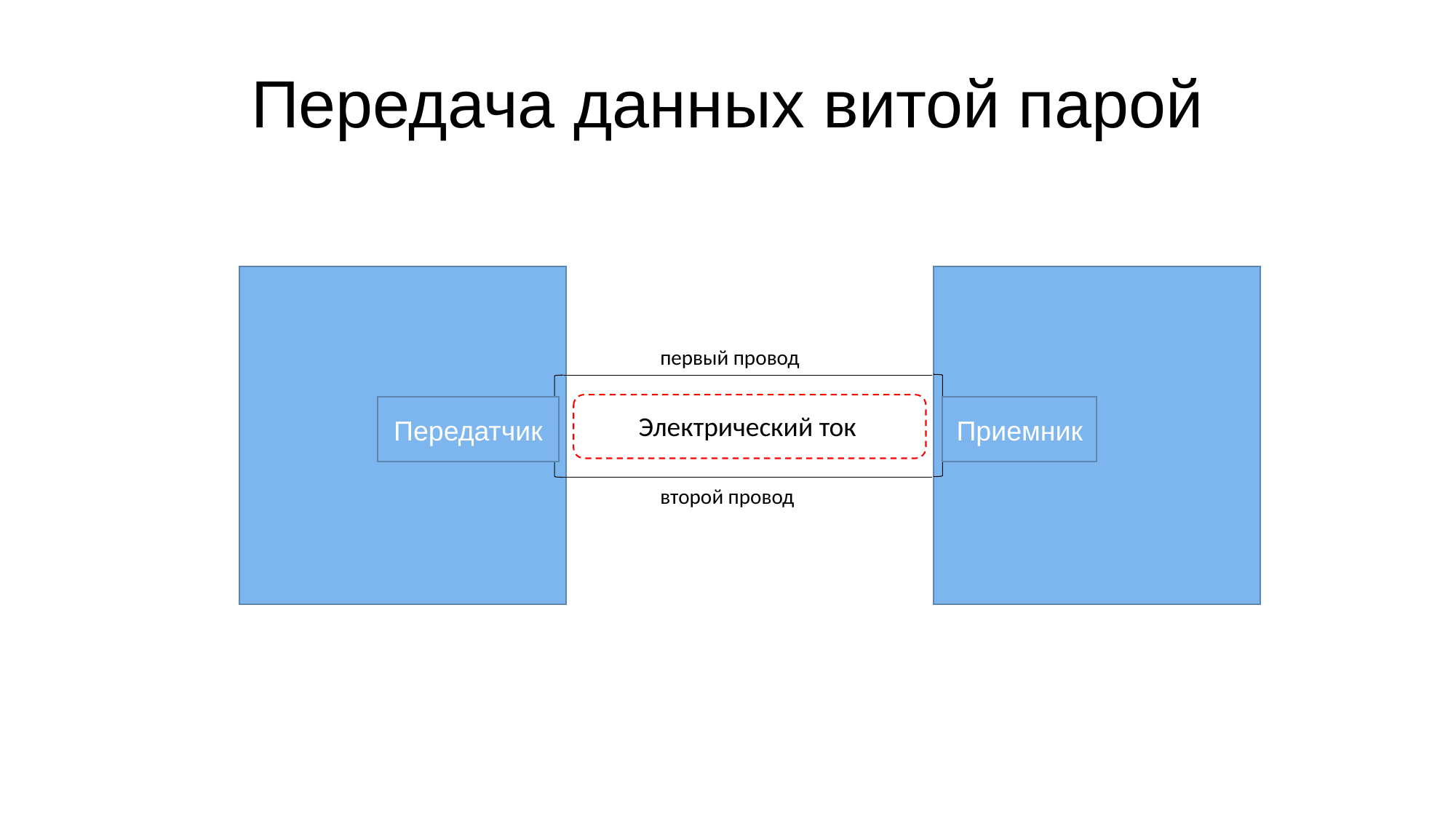

# Передача данных витой парой

первый провод

Передатчик
Приемник
Электрический ток
второй провод